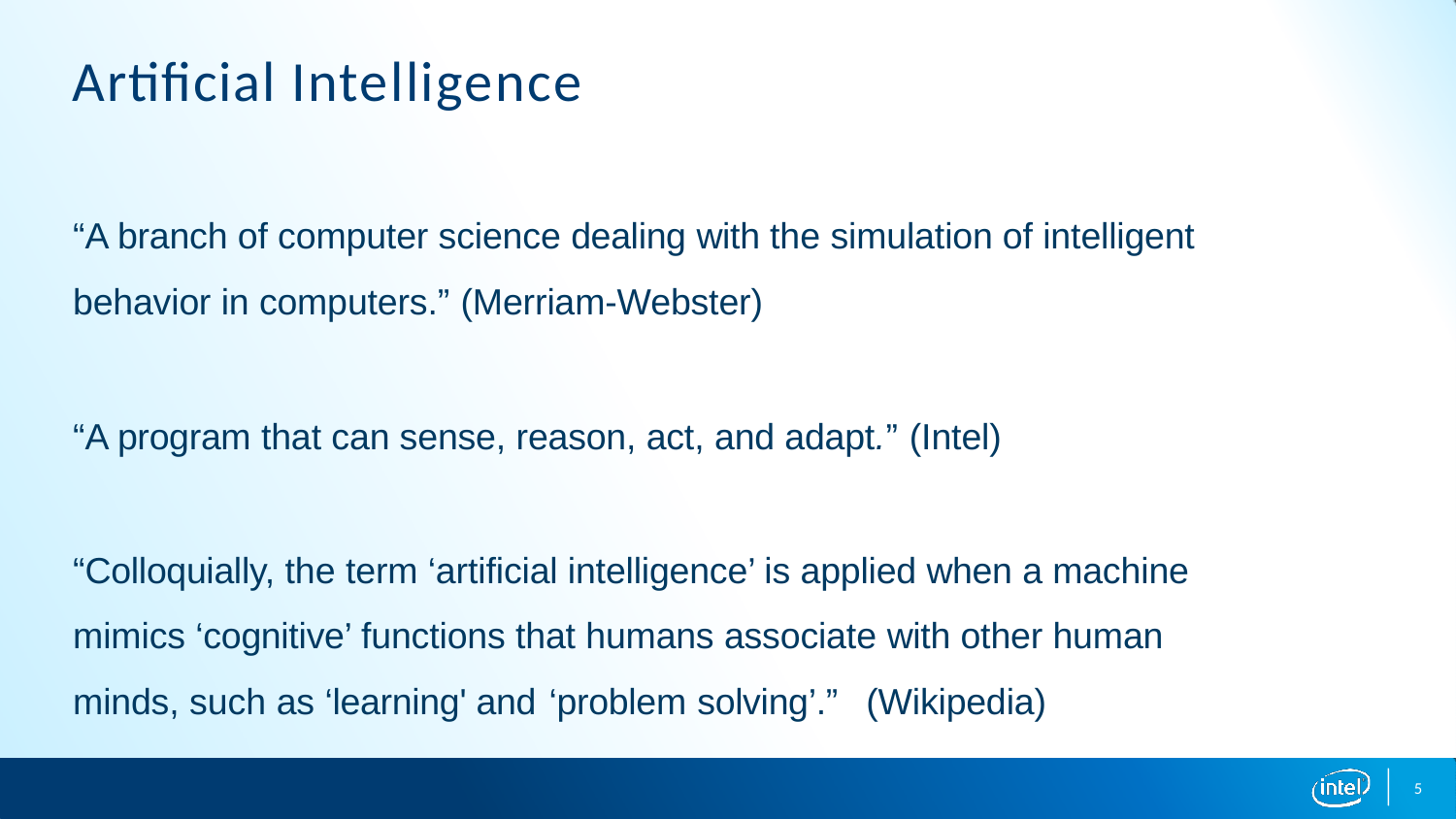

# Artificial Intelligence
“A branch of computer science dealing with the simulation of intelligent  behavior in computers.” (Merriam-Webster)

“A program that can sense, reason, act, and adapt.” (Intel)

“Colloquially, the term ‘artificial intelligence’ is applied when a machine  mimics ‘cognitive’ functions that humans associate with other human  minds, such as ‘learning' and ‘problem solving’.”	(Wikipedia)

5